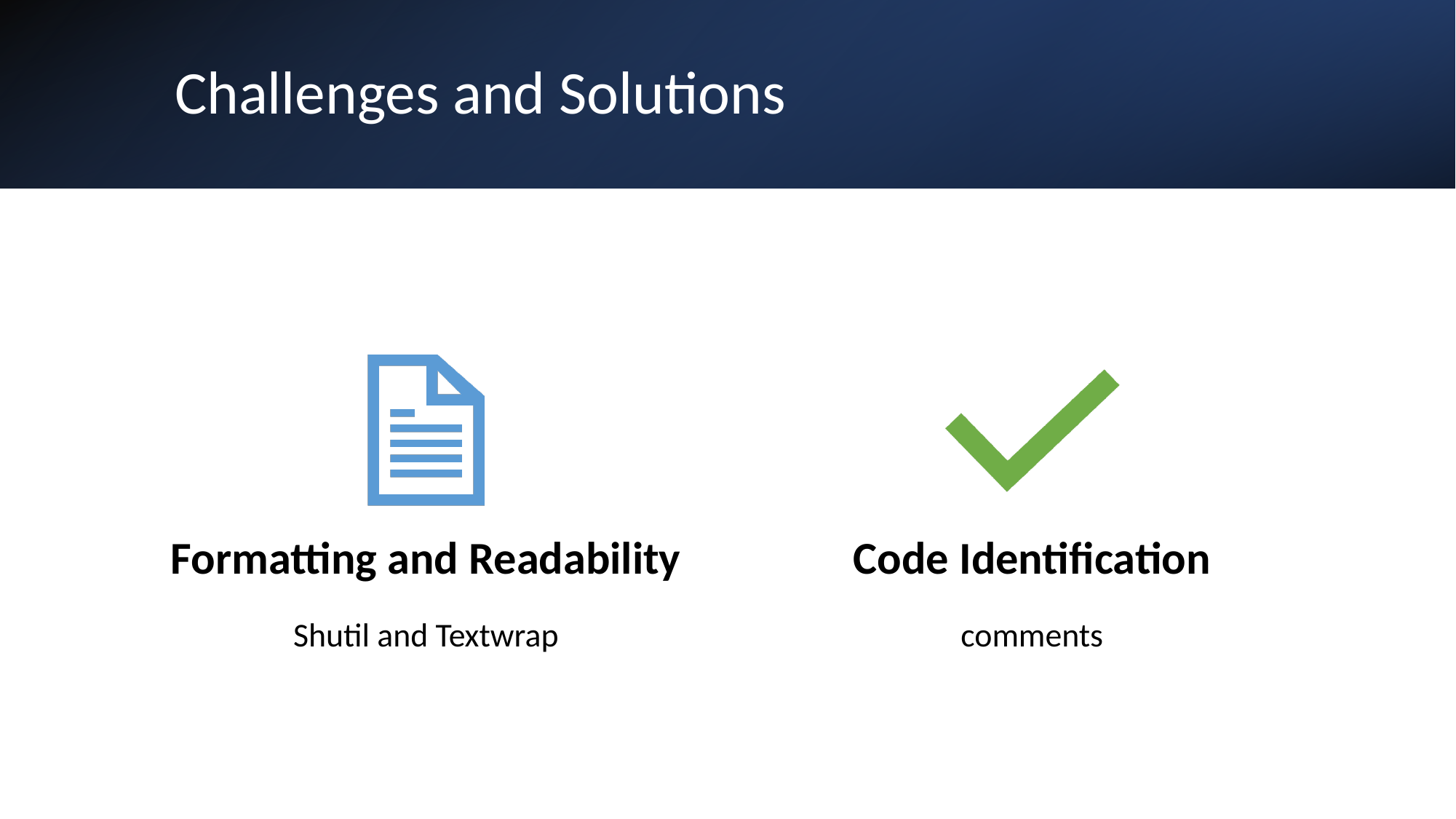

# Challenges and Solutions
Formatting and Readability
Shutil and Textwrap
Code Identification
comments